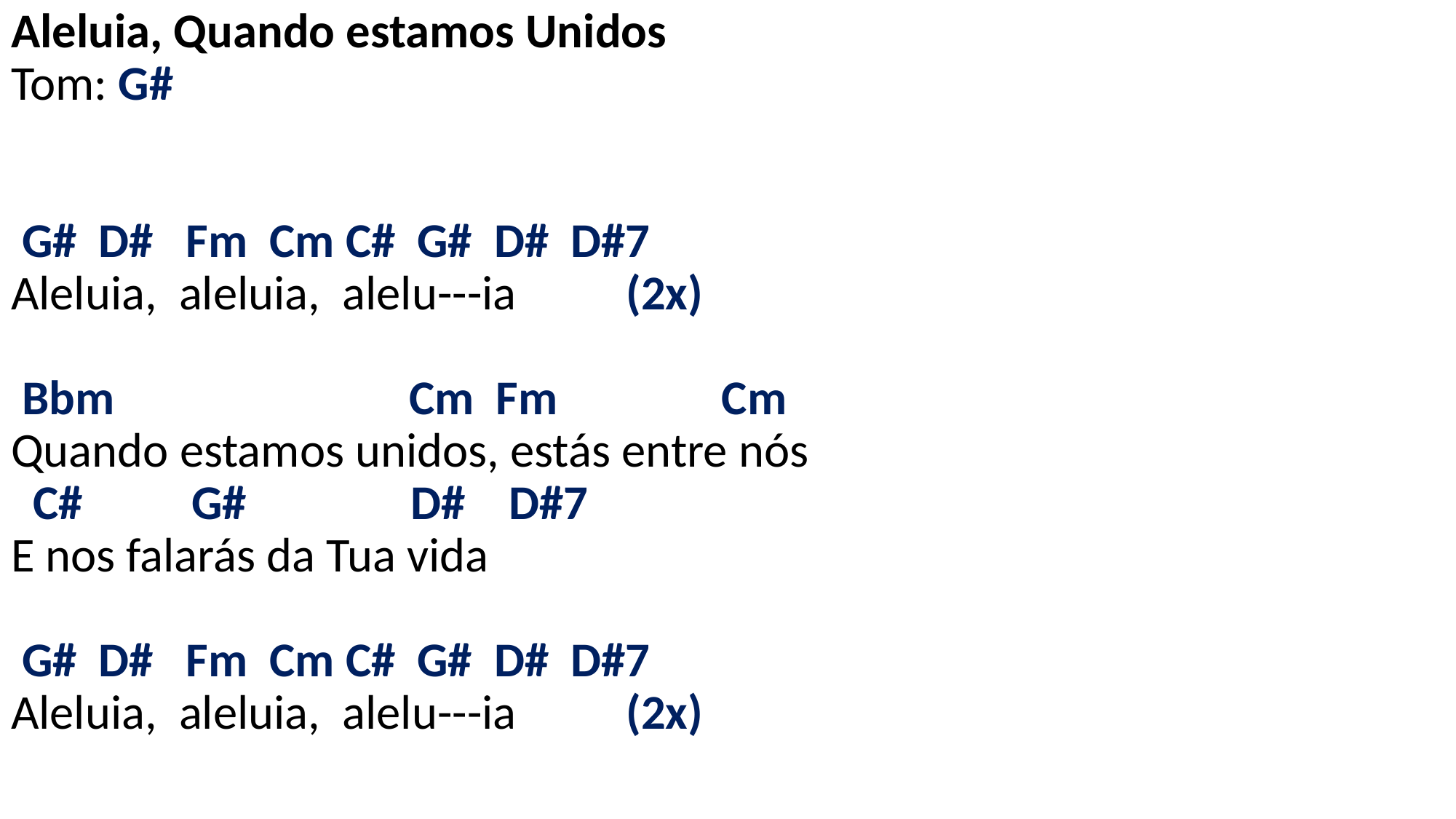

# Aleluia, Quando estamos Unidos Tom: G# G#  D#   Fm  Cm C#  G#  D#  D#7 Aleluia,  aleluia,  alelu---ia          (2x) Bbm                           Cm  Fm               Cm Quando estamos unidos, estás entre nós C#          G#               D#    D#7 E nos falarás da Tua vida G#  D#   Fm  Cm C#  G#  D#  D#7 Aleluia,  aleluia,  alelu---ia          (2x)